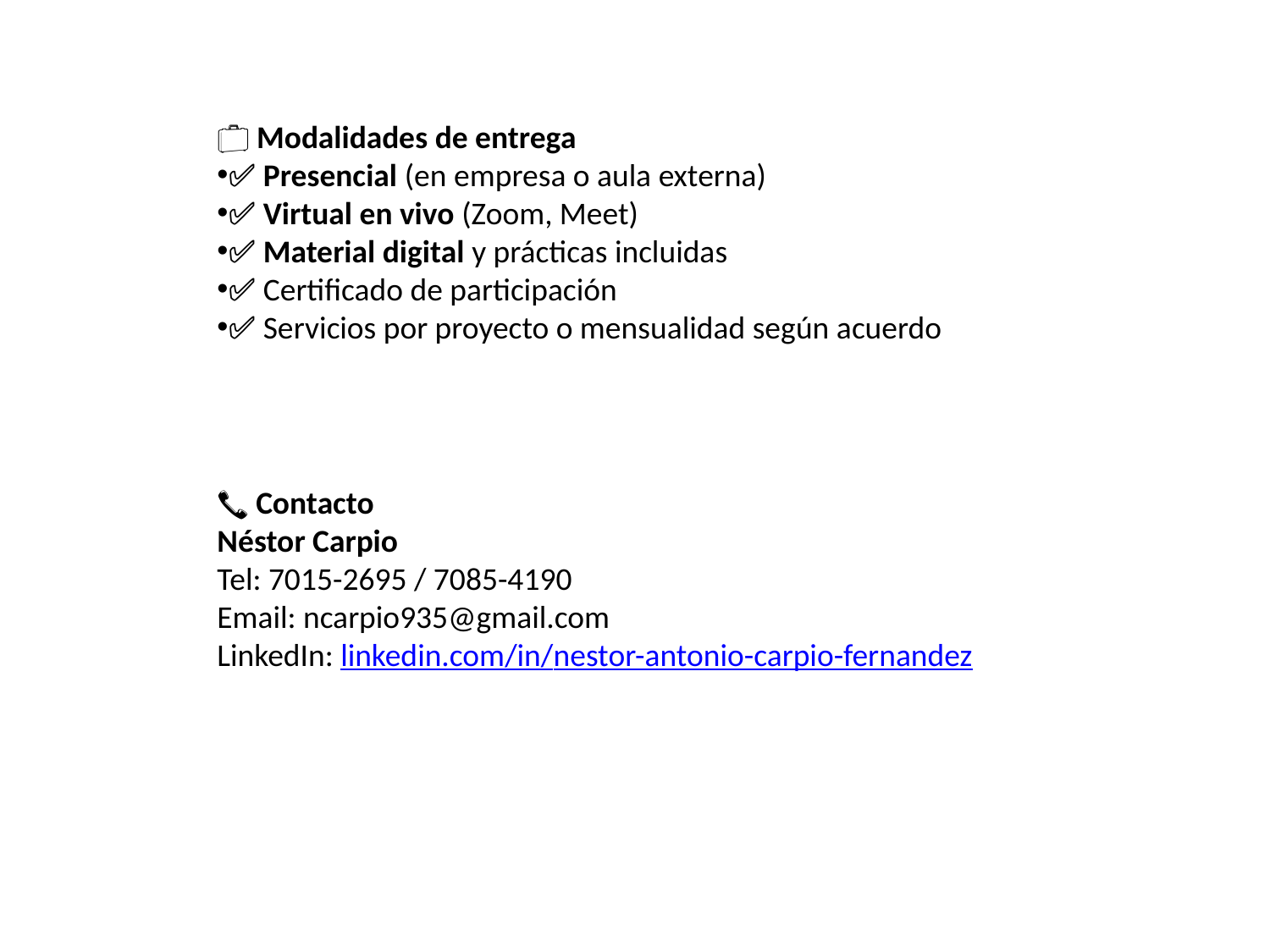

💼 Modalidades de entrega
✅ Presencial (en empresa o aula externa)
✅ Virtual en vivo (Zoom, Meet)
✅ Material digital y prácticas incluidas
✅ Certificado de participación
✅ Servicios por proyecto o mensualidad según acuerdo
📞 Contacto
Néstor Carpio
Tel: 7015-2695 / 7085-4190
Email: ncarpio935@gmail.com
LinkedIn: linkedin.com/in/nestor-antonio-carpio-fernandez